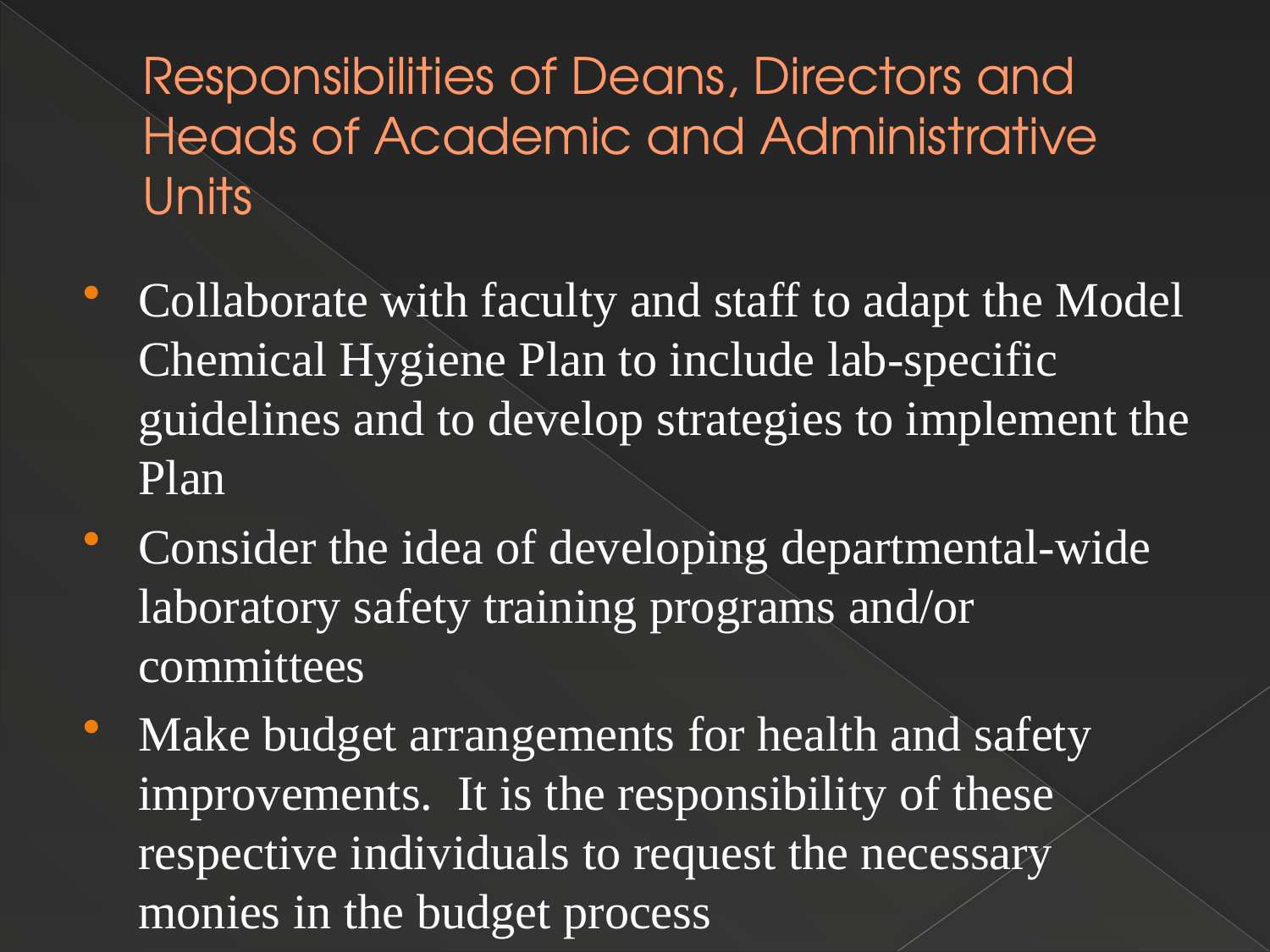

# Responsibilities of Deans, Directors and Heads of Academic and Administrative Units
Collaborate with faculty and staff to adapt the Model Chemical Hygiene Plan to include lab-specific guidelines and to develop strategies to implement the Plan
Consider the idea of developing departmental-wide laboratory safety training programs and/or committees
Make budget arrangements for health and safety improvements.  It is the responsibility of these respective individuals to request the necessary monies in the budget process